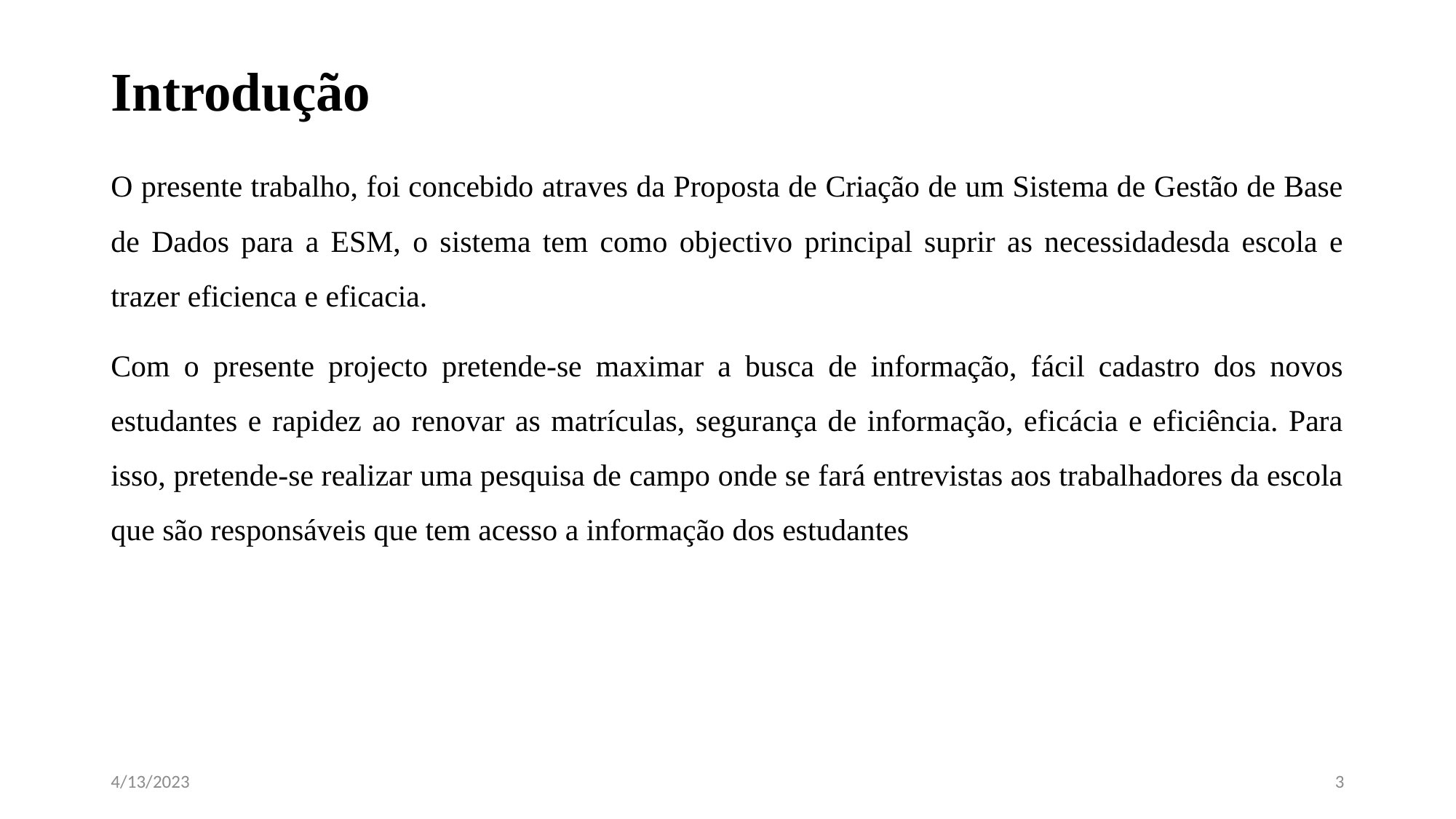

# Introdução
O presente trabalho, foi concebido atraves da Proposta de Criação de um Sistema de Gestão de Base de Dados para a ESM, o sistema tem como objectivo principal suprir as necessidadesda escola e trazer eficienca e eficacia.
Com o presente projecto pretende-se maximar a busca de informação, fácil cadastro dos novos estudantes e rapidez ao renovar as matrículas, segurança de informação, eficácia e eficiência. Para isso, pretende-se realizar uma pesquisa de campo onde se fará entrevistas aos trabalhadores da escola que são responsáveis que tem acesso a informação dos estudantes
4/13/2023
3